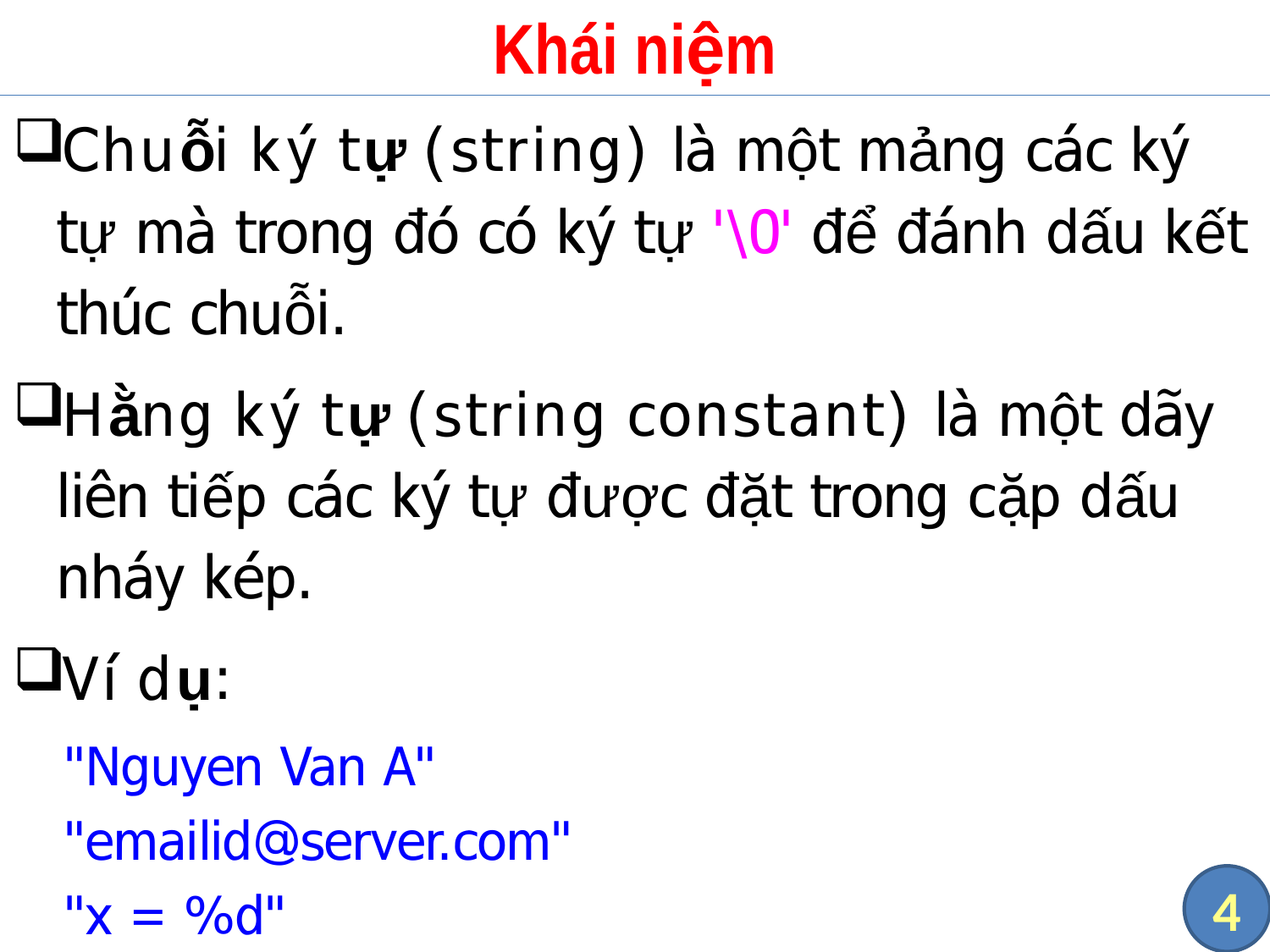

# Khái niệm
Chuỗi ký tự (string) là một mảng các ký tự mà trong đó có ký tự '\0' để đánh dấu kết thúc chuỗi.
Hằng ký tự (string constant) là một dãy liên tiếp các ký tự được đặt trong cặp dấu nháy kép.
Ví dụ:
"Nguyen Van A"
"emailid@server.com"
"x = %d"
4